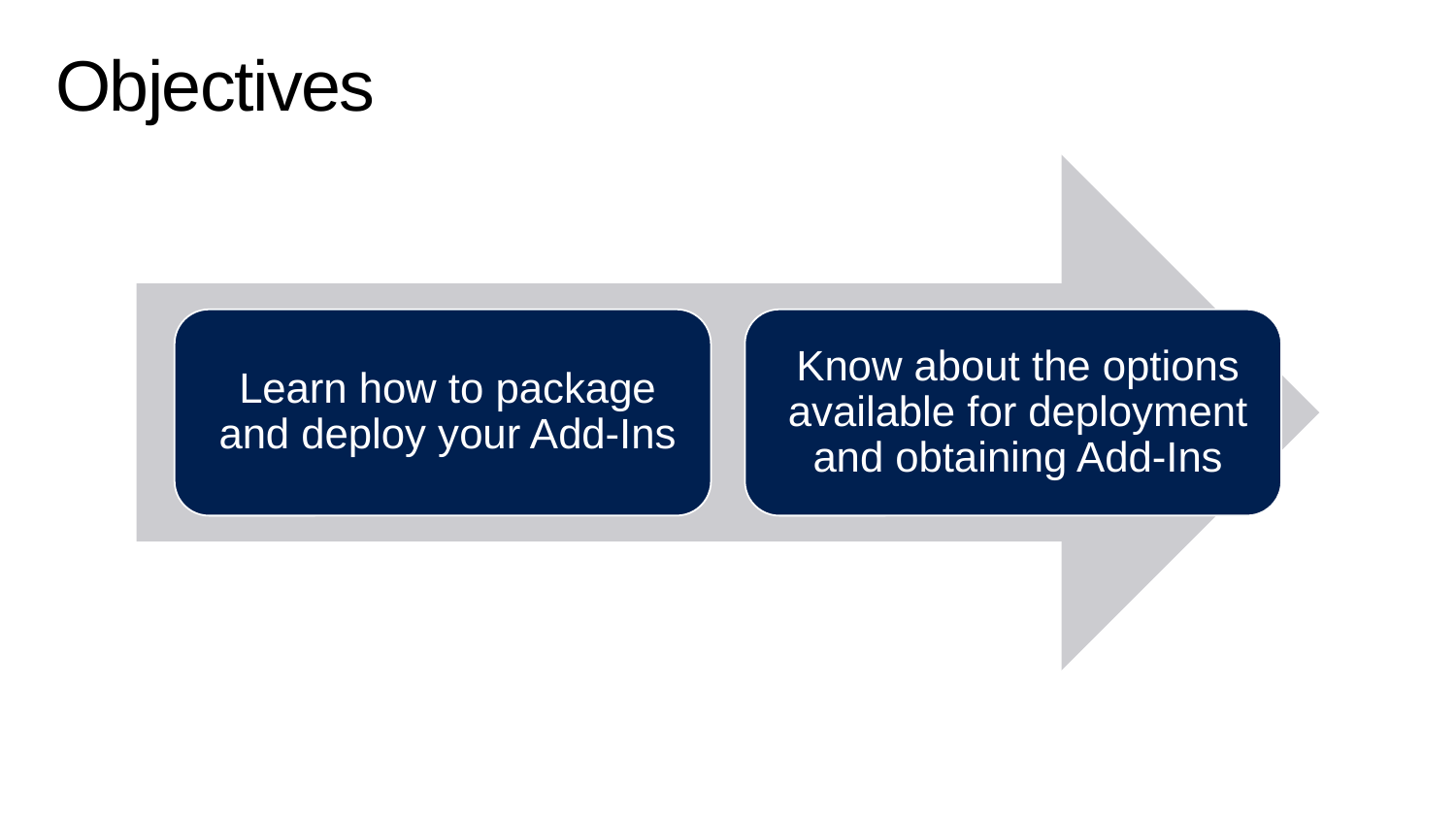

# Objectives
Learn how to package and deploy your Add-Ins
Know about the options available for deployment and obtaining Add-Ins